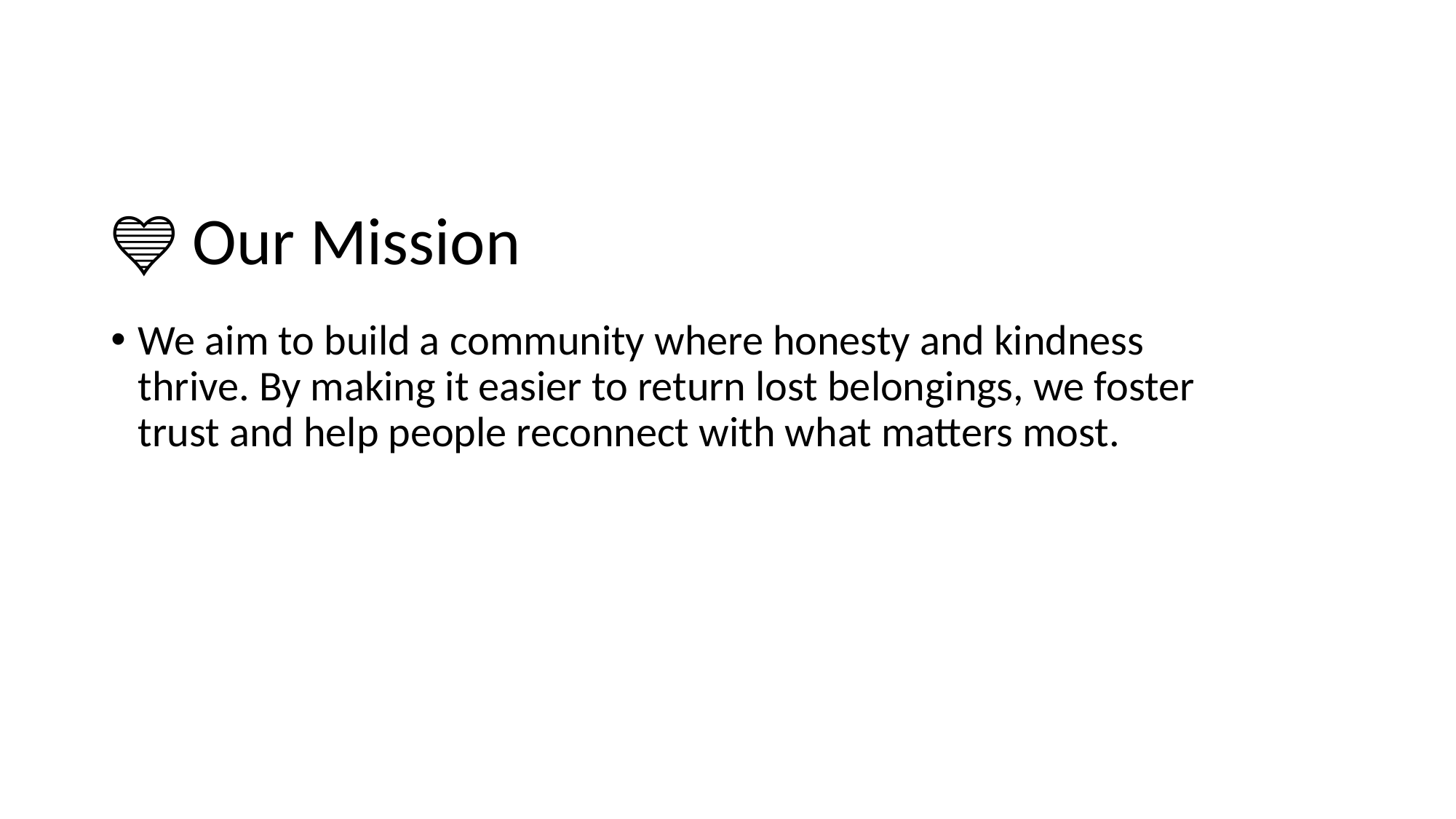

# 💙 Our Mission
We aim to build a community where honesty and kindness thrive. By making it easier to return lost belongings, we foster trust and help people reconnect with what matters most.